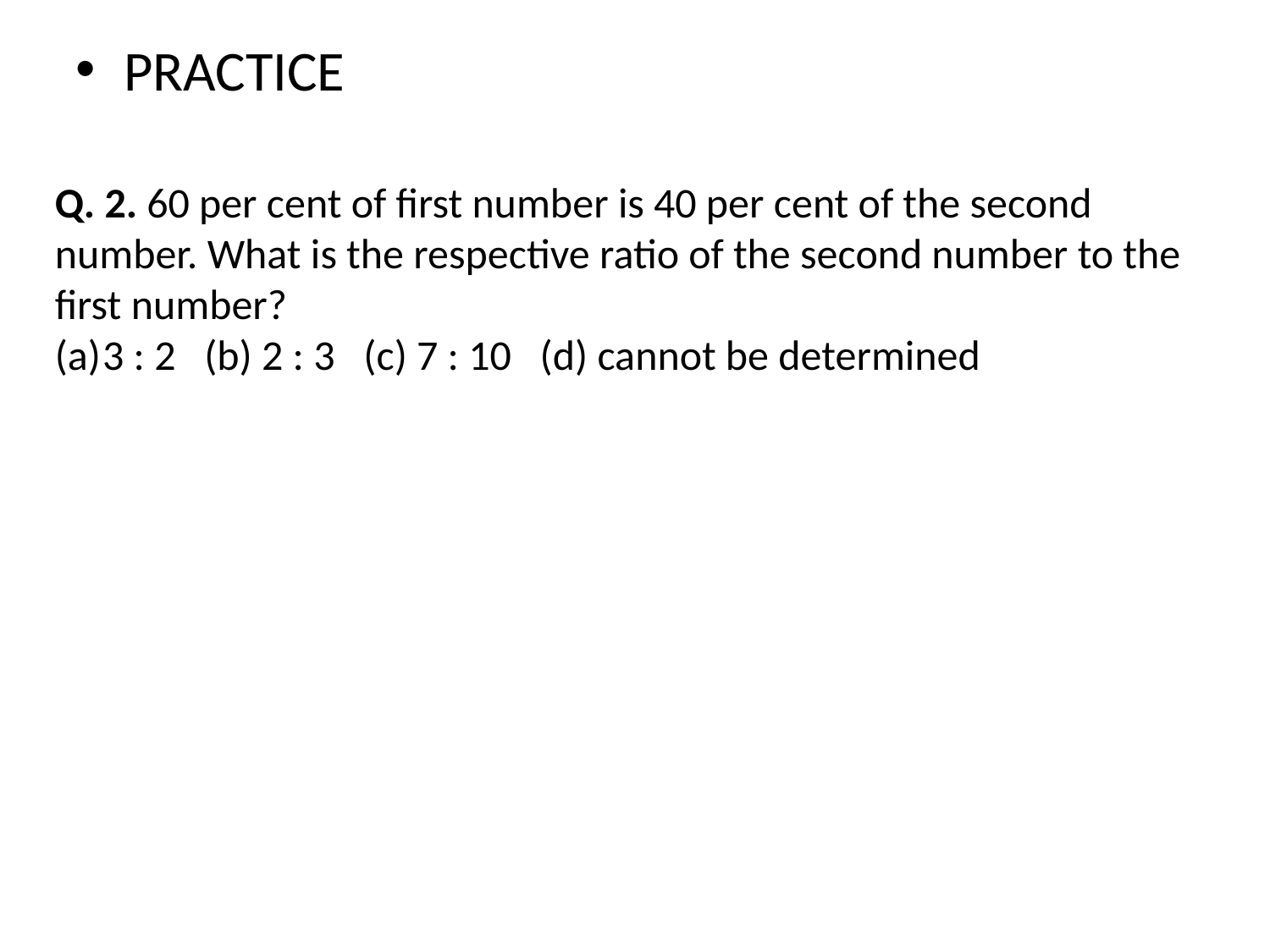

PRACTICE
Q. 2. 60 per cent of first number is 40 per cent of the second number. What is the respective ratio of the second number to the first number?
3 : 2   (b) 2 : 3   (c) 7 : 10   (d) cannot be determined